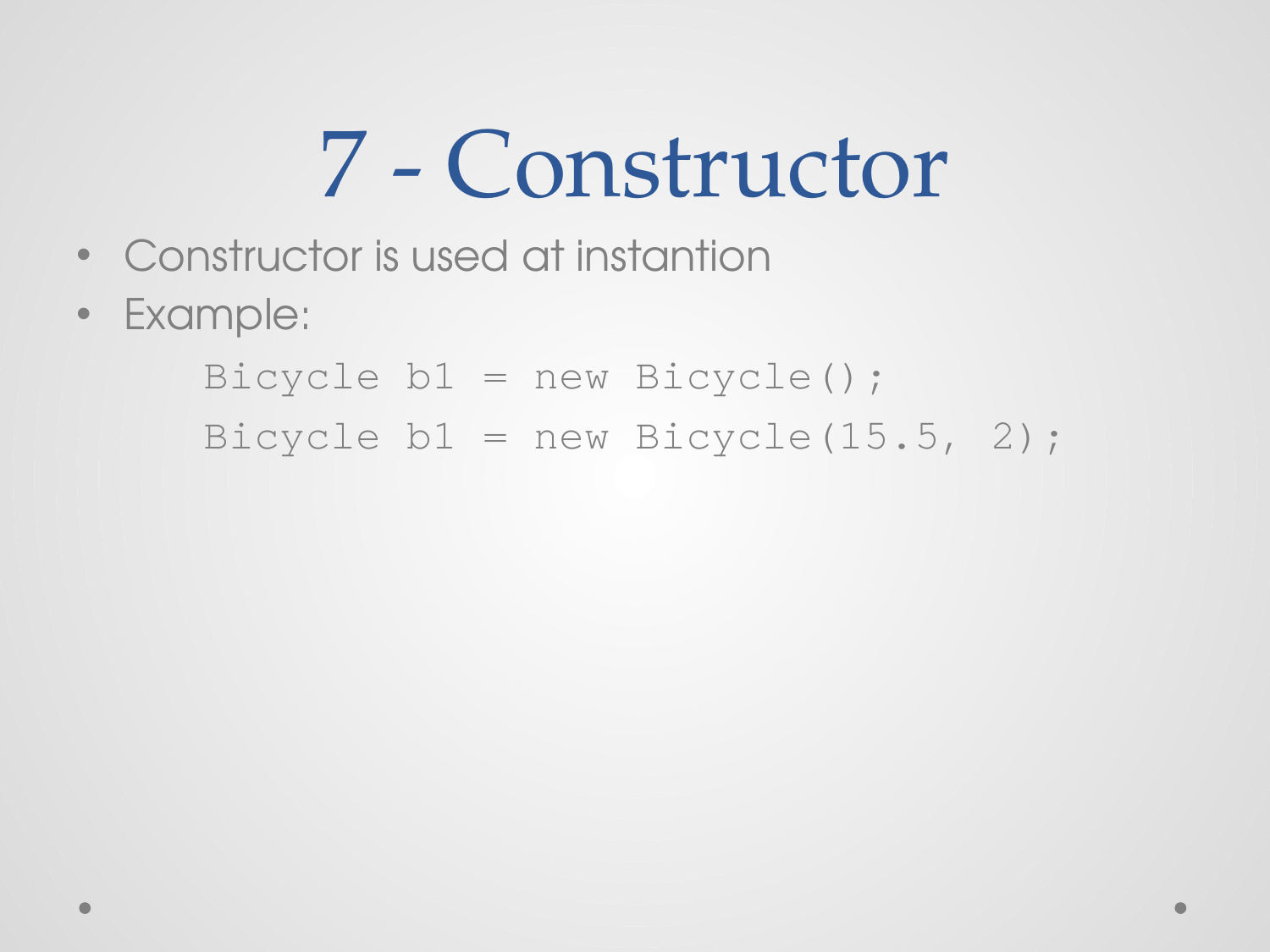

# 7 - Constructor
Constructor is used at instantion
Example:
	Bicycle b1 = new Bicycle();
	Bicycle b1 = new Bicycle(15.5, 2);